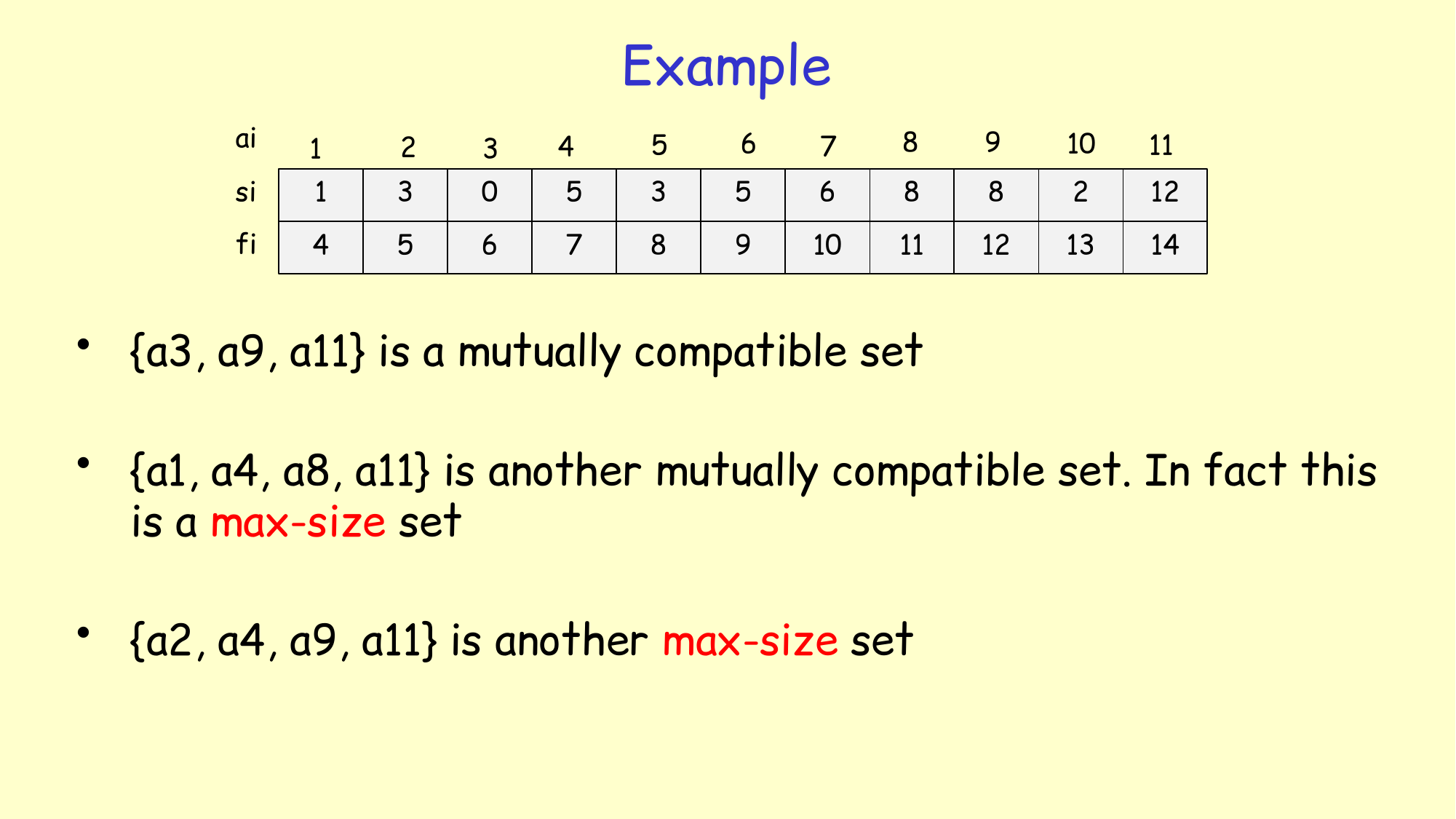

# Example
ai
8
9
6
10
11
5
4
7
2
1
3
si
1
3
0
5
3
5
6
8
8
2
12
fi
4
5
6
7
8
9
10
11
12
13
14
{a3, a9, a11} is a mutually compatible set

{a1, a4, a8, a11} is another mutually compatible set. In fact this is a max-size set

{a2, a4, a9, a11} is another max-size set